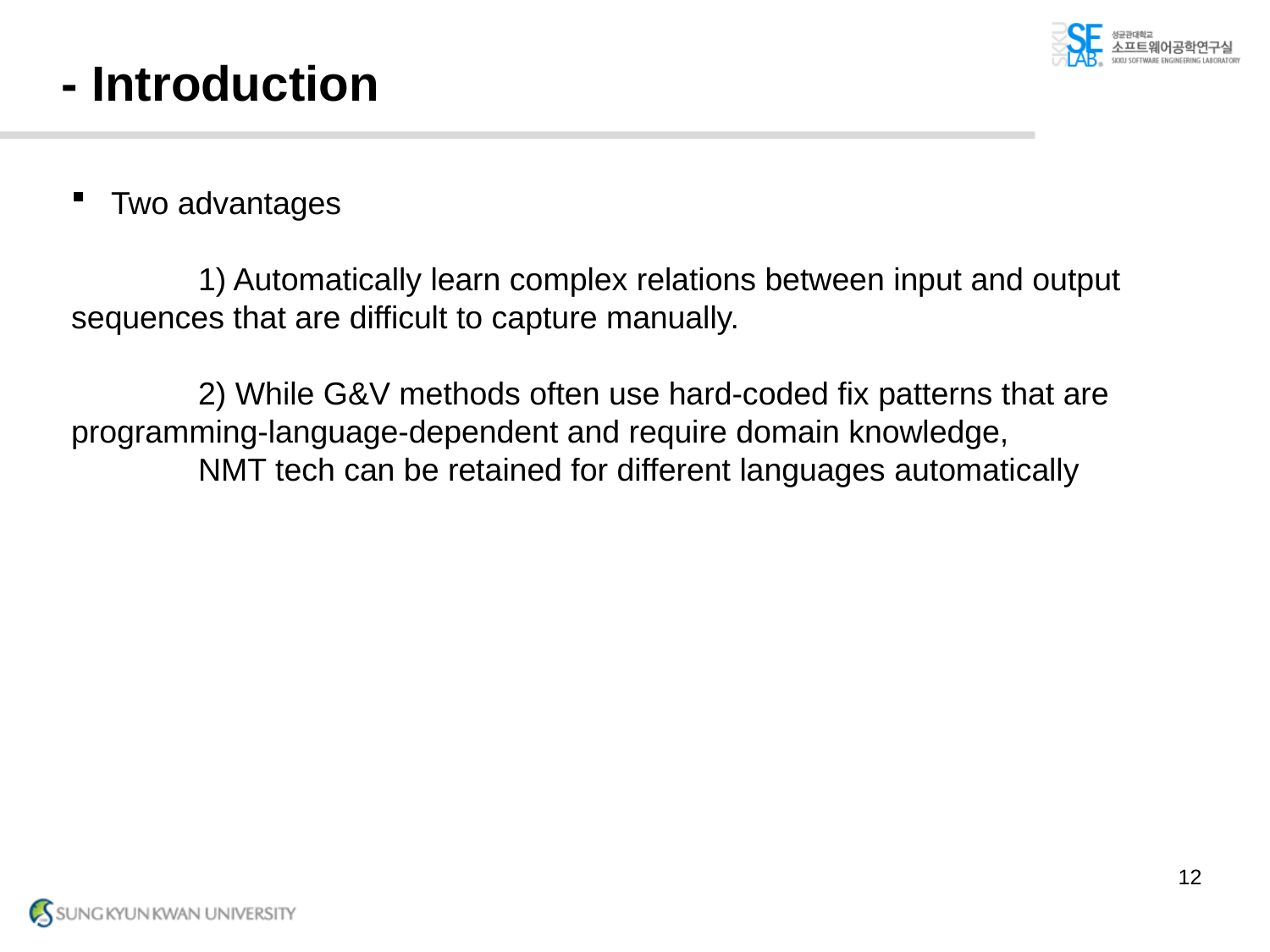

# - Introduction
Two advantages

	1) Automatically learn complex relations between input and output 	sequences that are difficult to capture manually.

	2) While G&V methods often use hard-coded fix patterns that are 	programming-language-dependent and require domain knowledge,
	NMT tech can be retained for different languages automatically

12